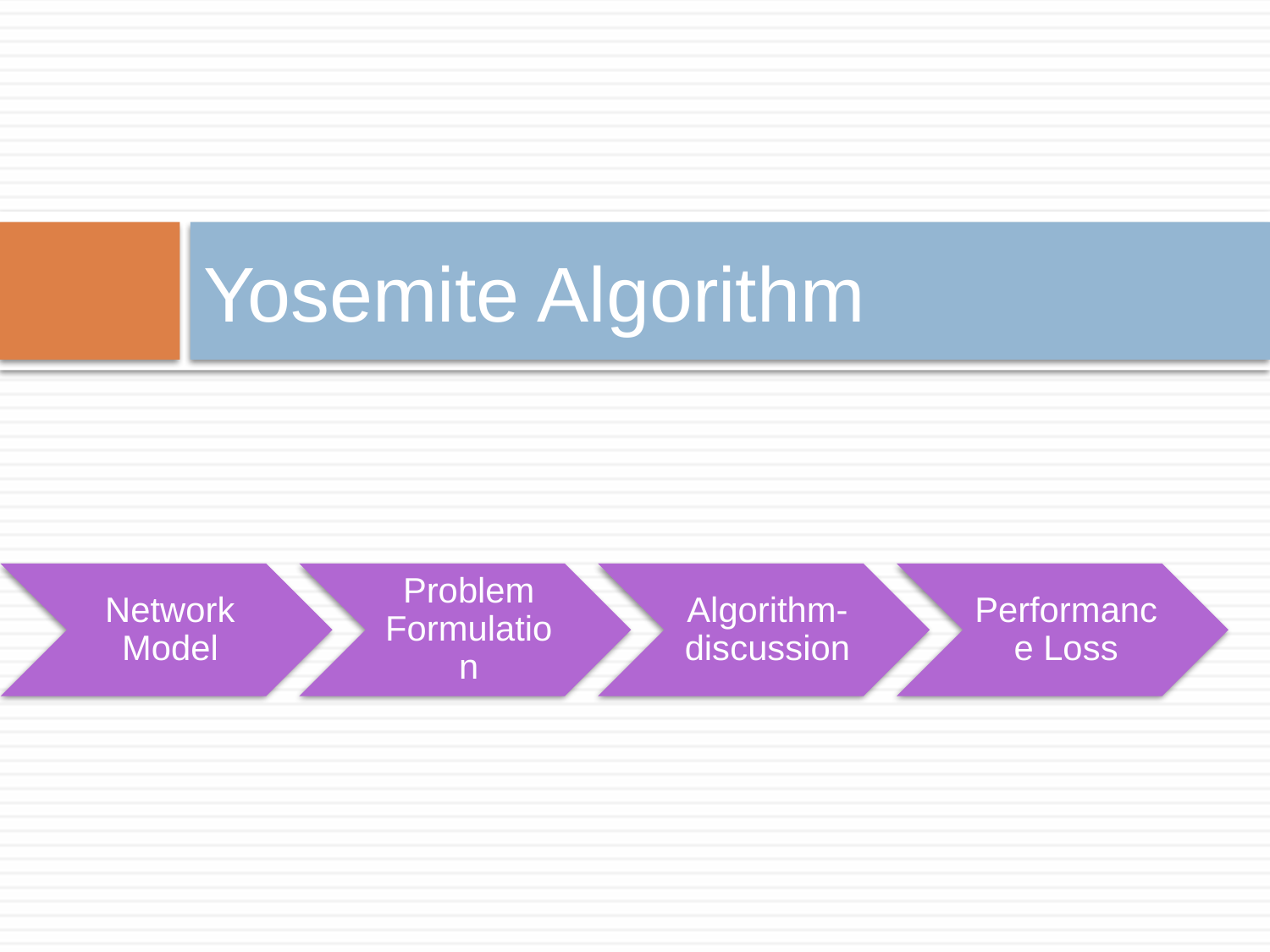

# Yosemite Algorithm
Network Model
Problem Formulation
Algorithm-discussion
Performance Loss